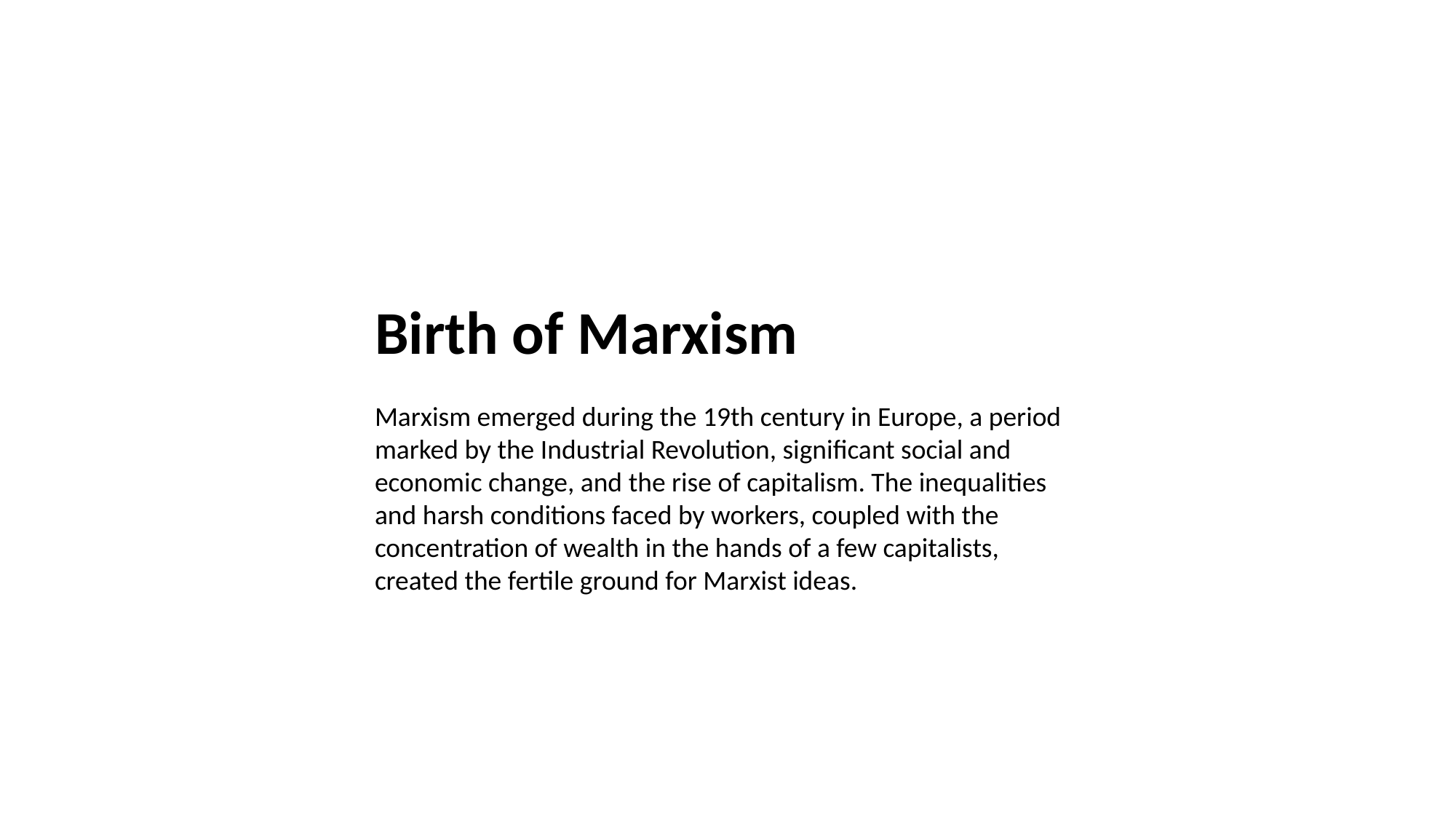

Birth of Marxism

Marxism emerged during the 19th century in Europe, a period marked by the Industrial Revolution, significant social and economic change, and the rise of capitalism. The inequalities and harsh conditions faced by workers, coupled with the concentration of wealth in the hands of a few capitalists, created the fertile ground for Marxist ideas.